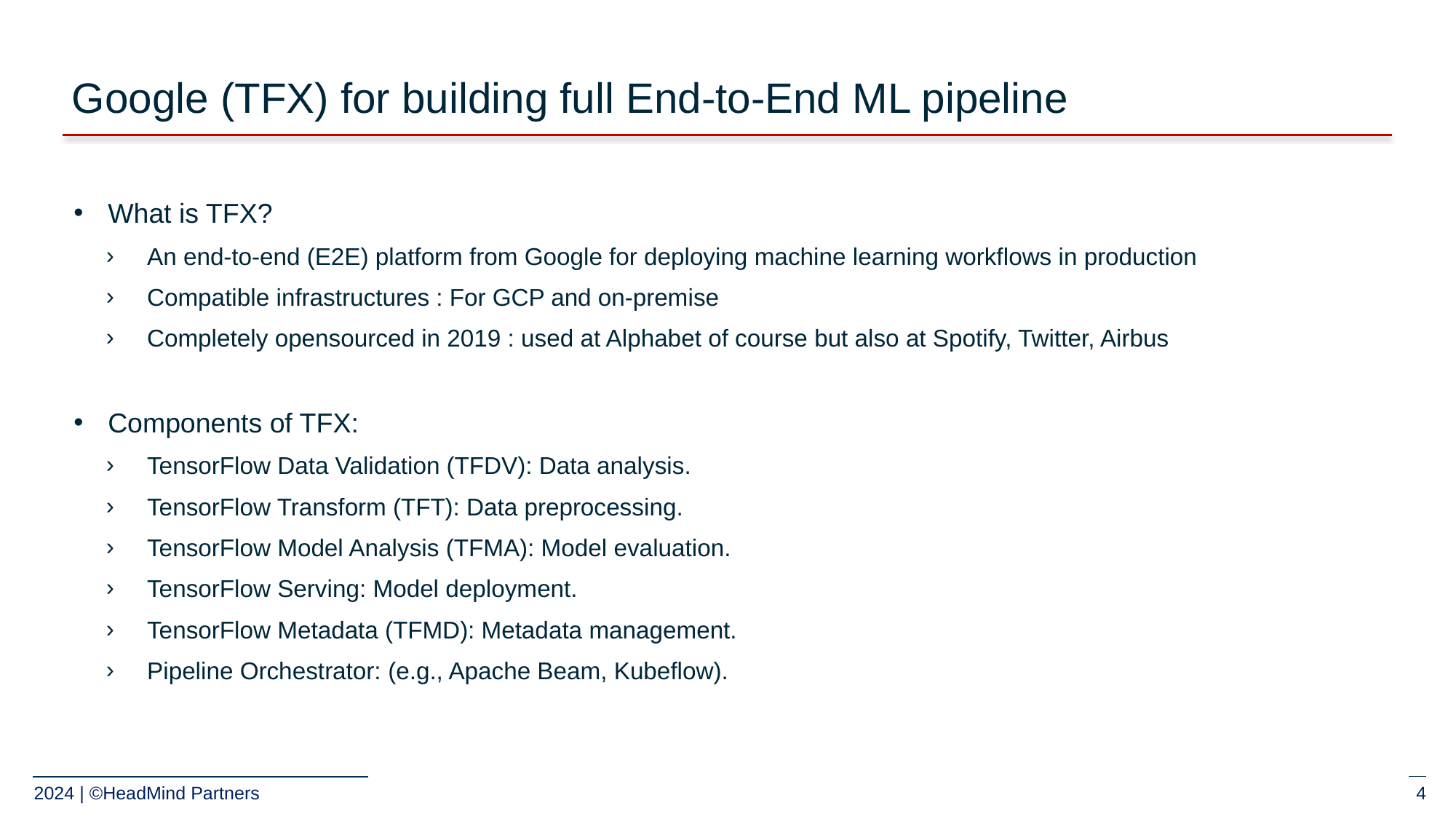

# Google (TFX) for building full End-to-End ML pipeline
What is TFX?
An end-to-end (E2E) platform from Google for deploying machine learning workflows in production
Compatible infrastructures : For GCP and on-premise
Completely opensourced in 2019 : used at Alphabet of course but also at Spotify, Twitter, Airbus

Components of TFX:
TensorFlow Data Validation (TFDV): Data analysis.
TensorFlow Transform (TFT): Data preprocessing.
TensorFlow Model Analysis (TFMA): Model evaluation.
TensorFlow Serving: Model deployment.
TensorFlow Metadata (TFMD): Metadata management.
Pipeline Orchestrator: (e.g., Apache Beam, Kubeflow).

2024 | ©HeadMind Partners
4